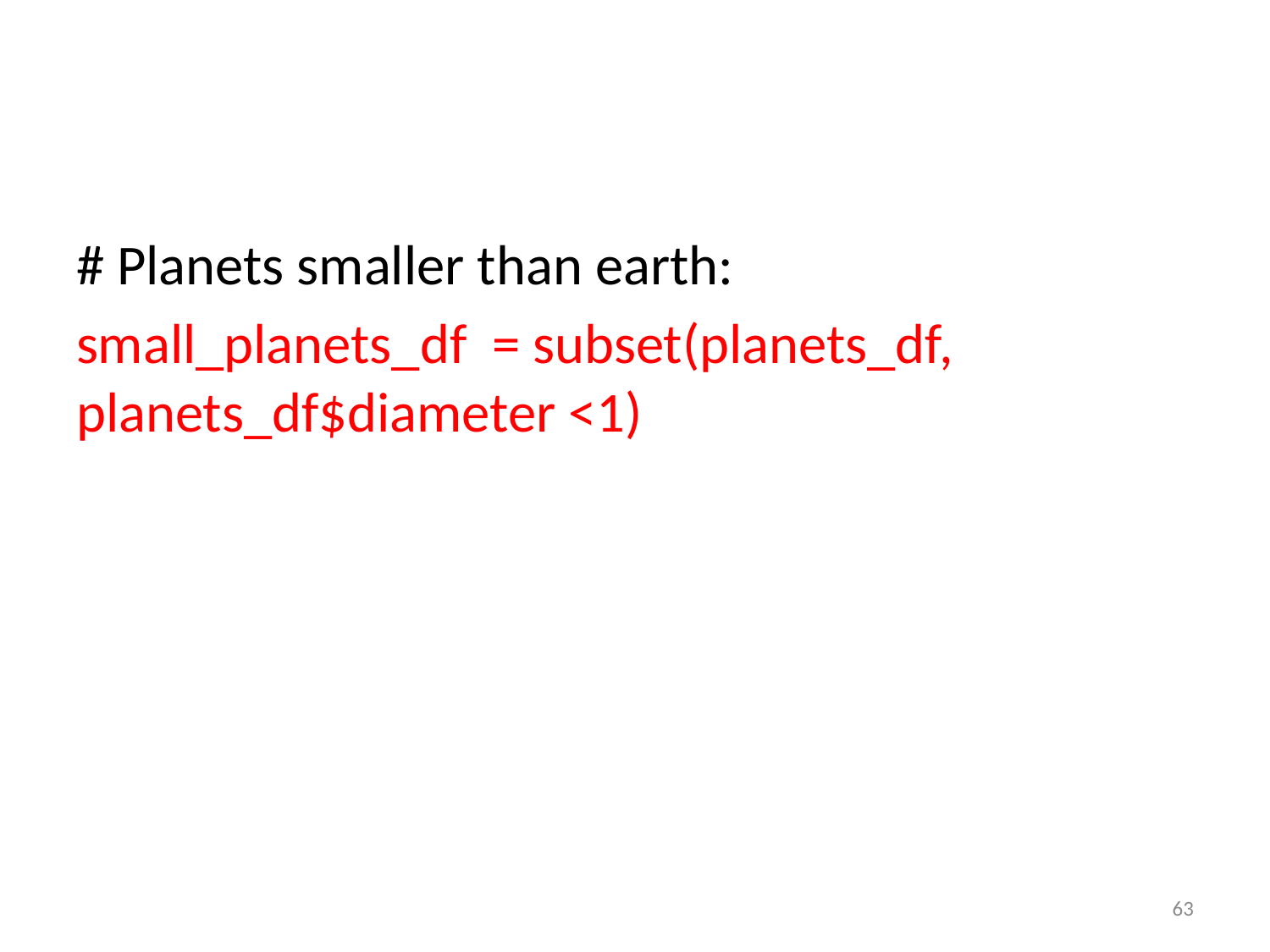

#
# Planets smaller than earth:
small_planets_df  = subset(planets_df, planets_df$diameter <1)
63